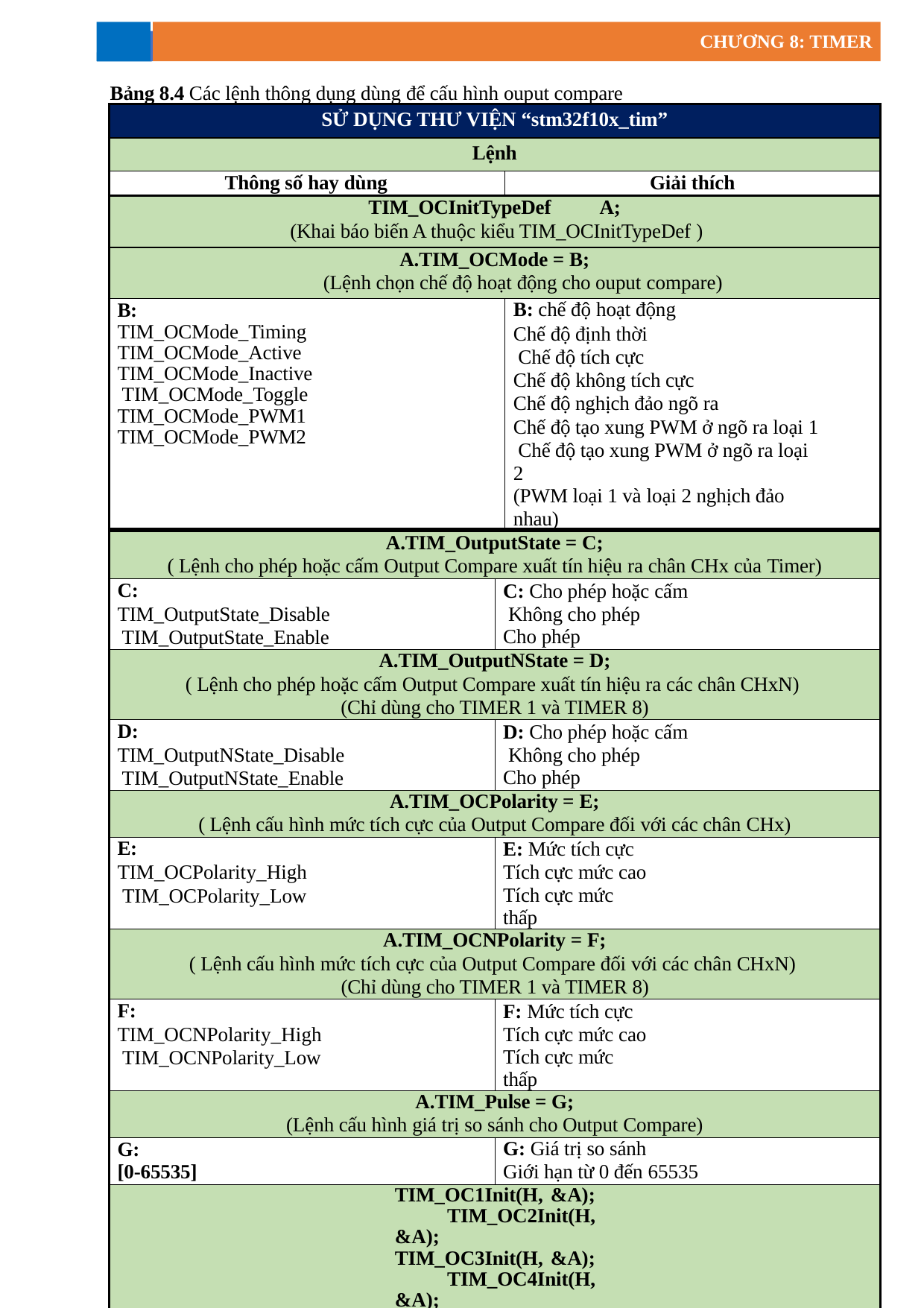

CHƯƠNG 8: TIMER

Bảng 8.4 Các lệnh thông dụng dùng để cấu hình ouput compare
| SỬ DỤNG THƯ VIỆN “stm32f10x\_tim” |  |  |
| --- | --- | --- |
| Lệnh |  |  |
| Thông số hay dùng |  | Giải thích |
| TIM\_OCInitTypeDef A; (Khai báo biến A thuộc kiểu TIM\_OCInitTypeDef ) |  |  |
| A.TIM\_OCMode = B; (Lệnh chọn chế độ hoạt động cho ouput compare) |  |  |
| B: TIM\_OCMode\_Timing TIM\_OCMode\_Active TIM\_OCMode\_Inactive TIM\_OCMode\_Toggle TIM\_OCMode\_PWM1 TIM\_OCMode\_PWM2 |  | B: chế độ hoạt động Chế độ định thời Chế độ tích cực Chế độ không tích cực Chế độ nghịch đảo ngõ ra Chế độ tạo xung PWM ở ngõ ra loại 1 Chế độ tạo xung PWM ở ngõ ra loại 2 (PWM loại 1 và loại 2 nghịch đảo nhau) |
| A.TIM\_OutputState = C; ( Lệnh cho phép hoặc cấm Output Compare xuất tín hiệu ra chân CHx của Timer) |  |  |
| C: TIM\_OutputState\_Disable TIM\_OutputState\_Enable | C: Cho phép hoặc cấm Không cho phép Cho phép |  |
| A.TIM\_OutputNState = D; ( Lệnh cho phép hoặc cấm Output Compare xuất tín hiệu ra các chân CHxN) (Chỉ dùng cho TIMER 1 và TIMER 8) |  |  |
| D: TIM\_OutputNState\_Disable TIM\_OutputNState\_Enable | D: Cho phép hoặc cấm Không cho phép Cho phép |  |
| A.TIM\_OCPolarity = E; ( Lệnh cấu hình mức tích cực của Output Compare đối với các chân CHx) |  |  |
| E: TIM\_OCPolarity\_High TIM\_OCPolarity\_Low | E: Mức tích cực Tích cực mức cao Tích cực mức thấp |  |
| A.TIM\_OCNPolarity = F; ( Lệnh cấu hình mức tích cực của Output Compare đối với các chân CHxN) (Chỉ dùng cho TIMER 1 và TIMER 8) |  |  |
| F: TIM\_OCNPolarity\_High TIM\_OCNPolarity\_Low | F: Mức tích cực Tích cực mức cao Tích cực mức thấp |  |
| A.TIM\_Pulse = G; (Lệnh cấu hình giá trị so sánh cho Output Compare) |  |  |
| G: [0-65535] | G: Giá trị so sánh Giới hạn từ 0 đến 65535 |  |
| TIM\_OC1Init(H, &A); TIM\_OC2Init(H, &A); TIM\_OC3Init(H, &A); TIM\_OC4Init(H, &A); (Các lệnh cấu hình những thông số được lưu trong biến A các bộ output compare ) |  |  |

PHAN VÂN HOÀN
109